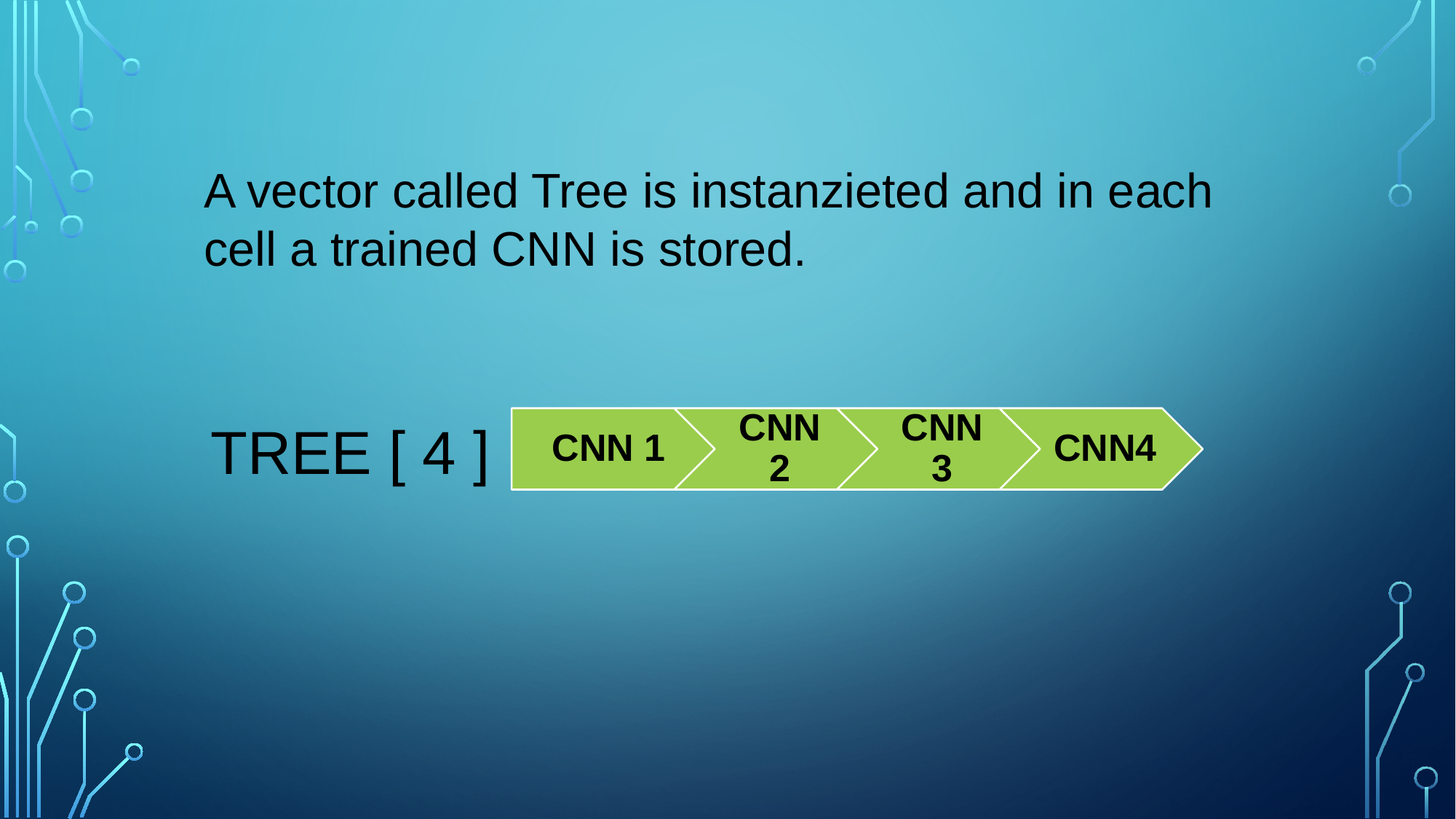

A vector called Tree is instanzieted and in each cell a trained CNN is stored.
CNN 1
CNN 2
CNN 3
CNN4
TREE [ 4 ]